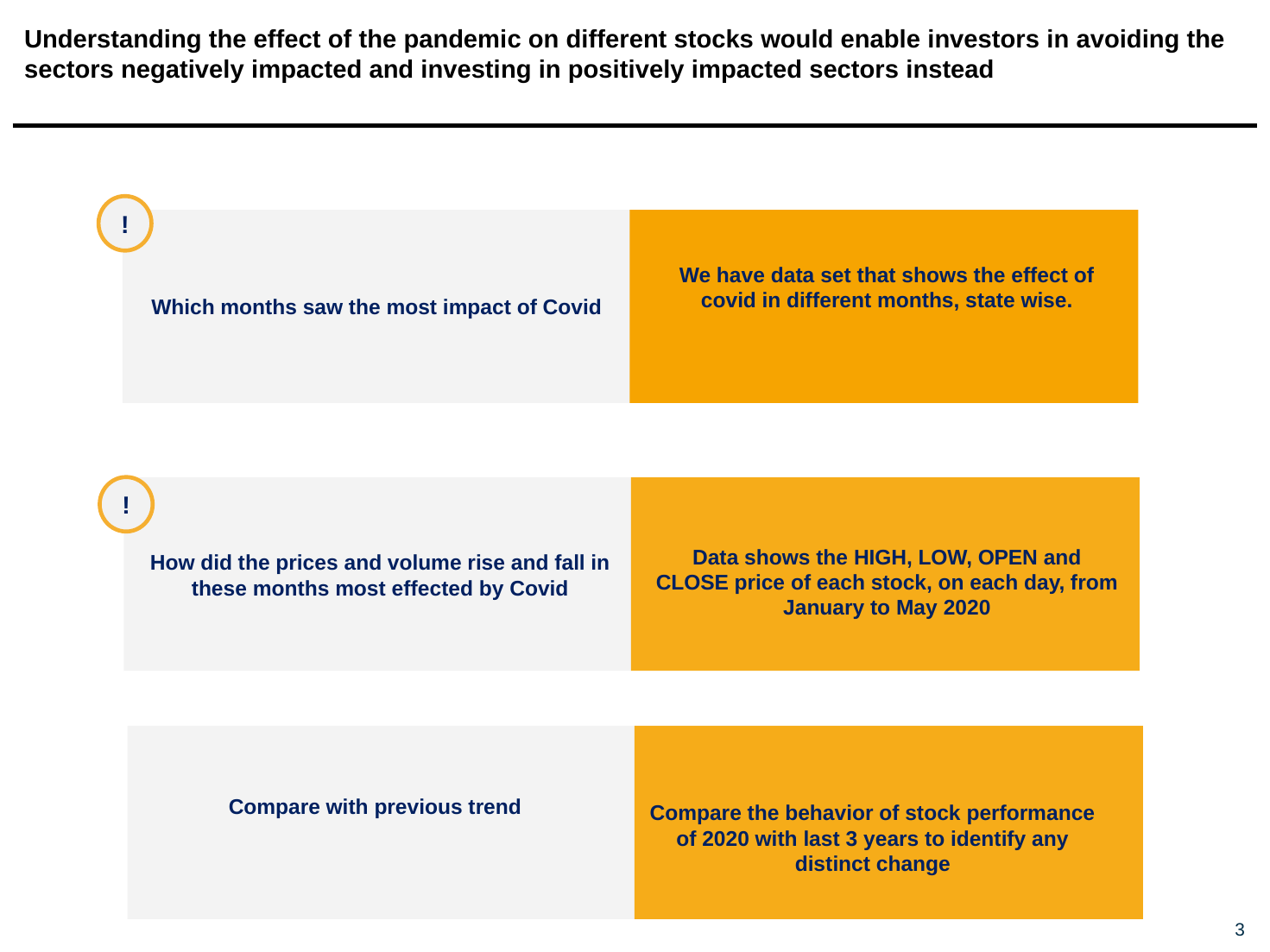

# Understanding the effect of the pandemic on different stocks would enable investors in avoiding the sectors negatively impacted and investing in positively impacted sectors instead
!

We have data set that shows the effect of covid in different months, state wise.
Which months saw the most impact of Covid
!

Data shows the HIGH, LOW, OPEN and CLOSE price of each stock, on each day, from January to May 2020
How did the prices and volume rise and fall in these months most effected by Covid

Compare with previous trend

Compare the behavior of stock performance of 2020 with last 3 years to identify any distinct change